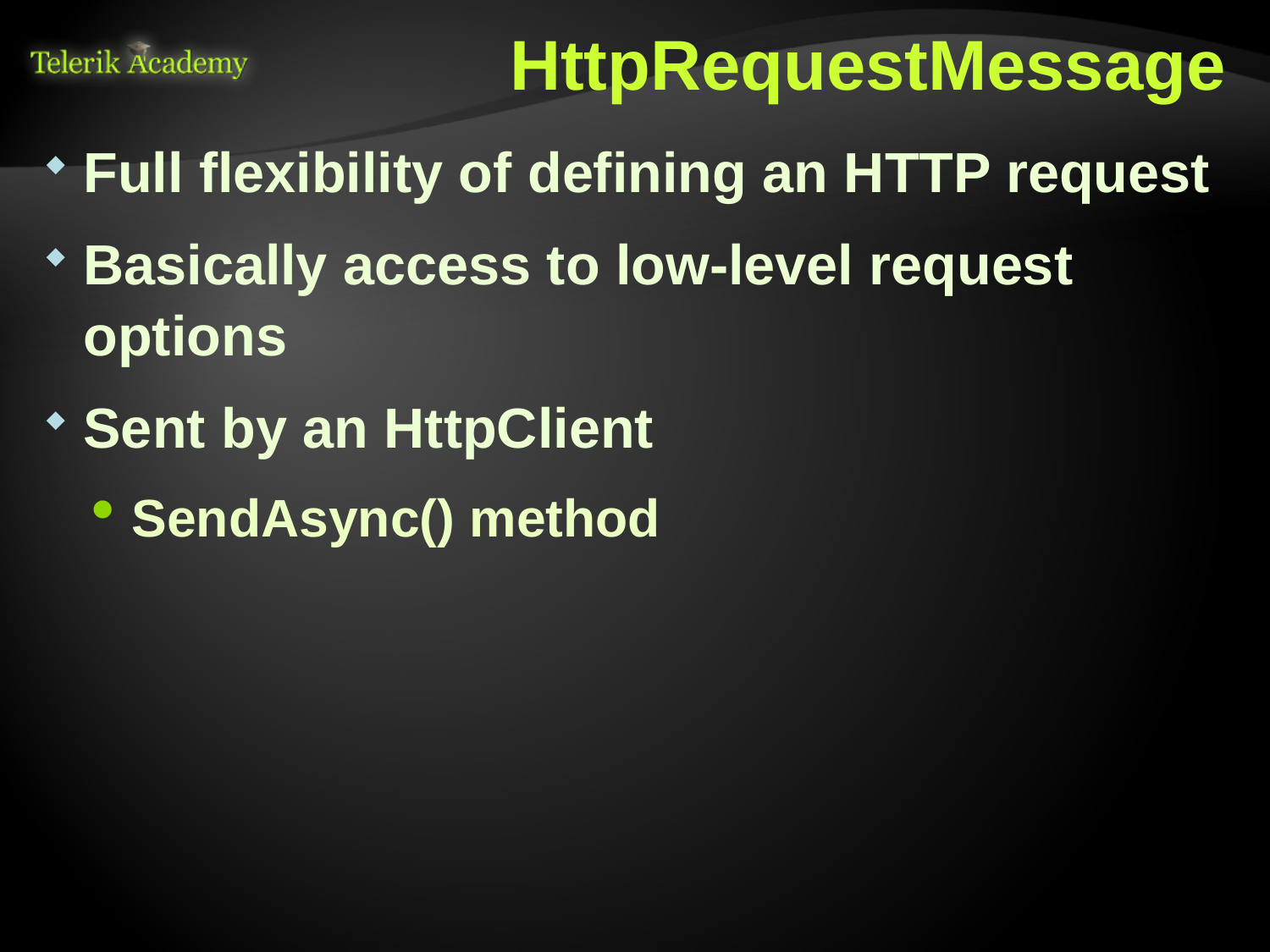

# HttpRequestMessage
Full flexibility of defining an HTTP request
Basically access to low-level request options
Sent by an HttpClient
SendAsync() method